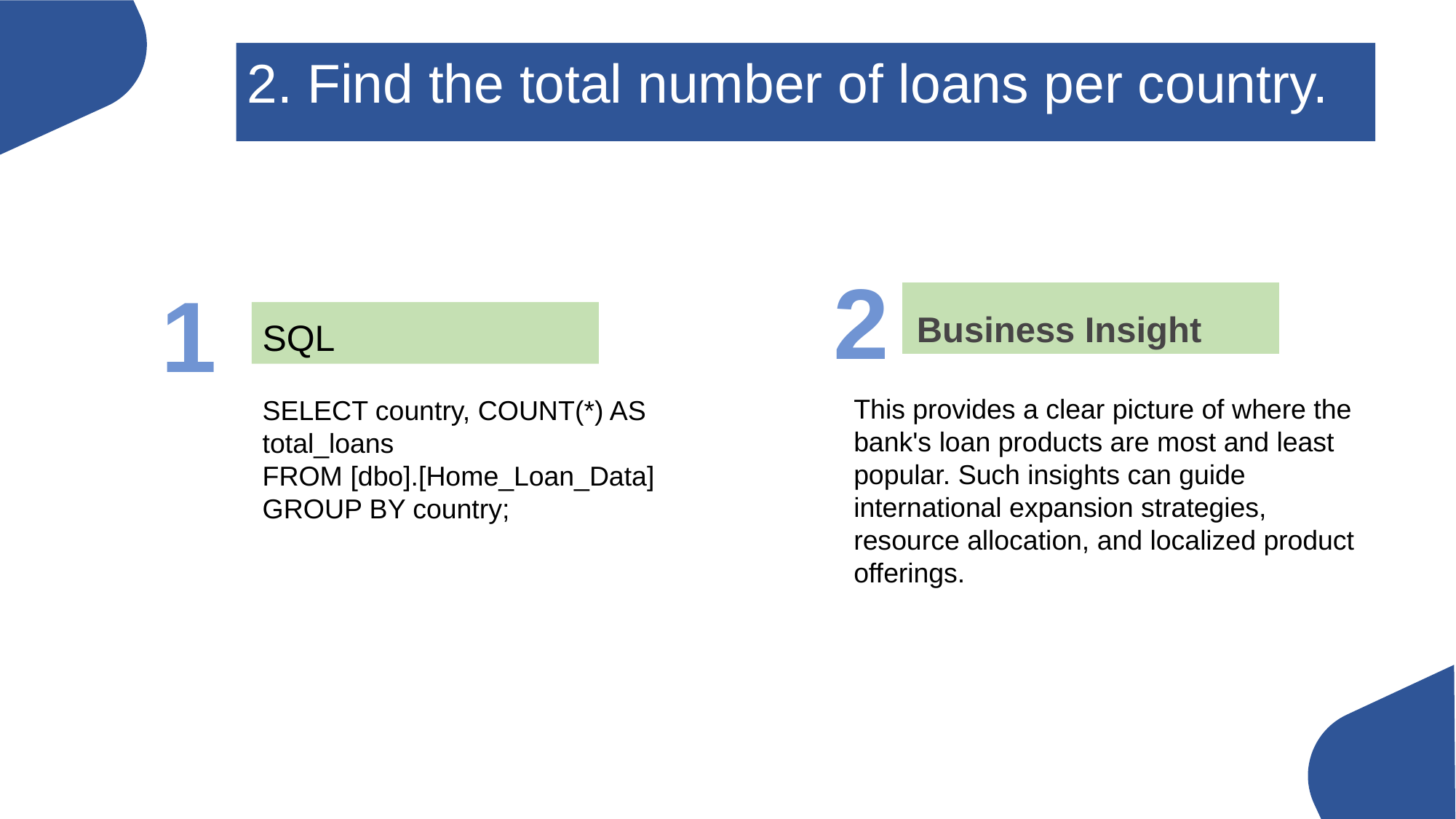

2. Find the total number of loans per country.

2
1

  Business Insight
SQL
This provides a clear picture of where the bank's loan products are most and least popular. Such insights can guide international expansion strategies, resource allocation, and localized product offerings.
SELECT country, COUNT(*) AS total_loans
FROM [dbo].[Home_Loan_Data]
GROUP BY country;